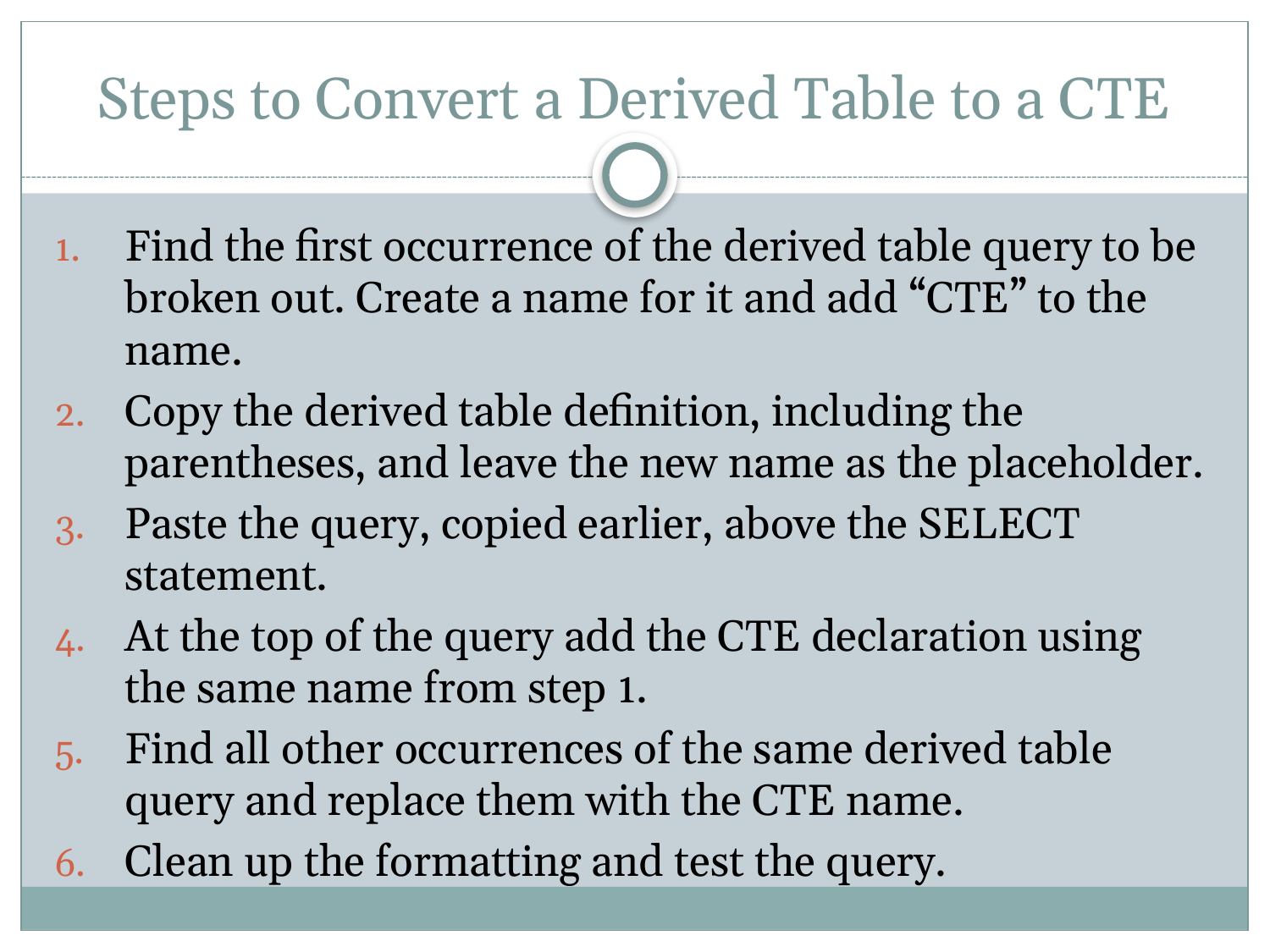

# Steps to Convert a Derived Table to a CTE
Find the first occurrence of the derived table query to be broken out. Create a name for it and add “CTE” to the name.
Copy the derived table definition, including the parentheses, and leave the new name as the placeholder.
Paste the query, copied earlier, above the SELECT statement.
At the top of the query add the CTE declaration using the same name from step 1.
Find all other occurrences of the same derived table query and replace them with the CTE name.
Clean up the formatting and test the query.